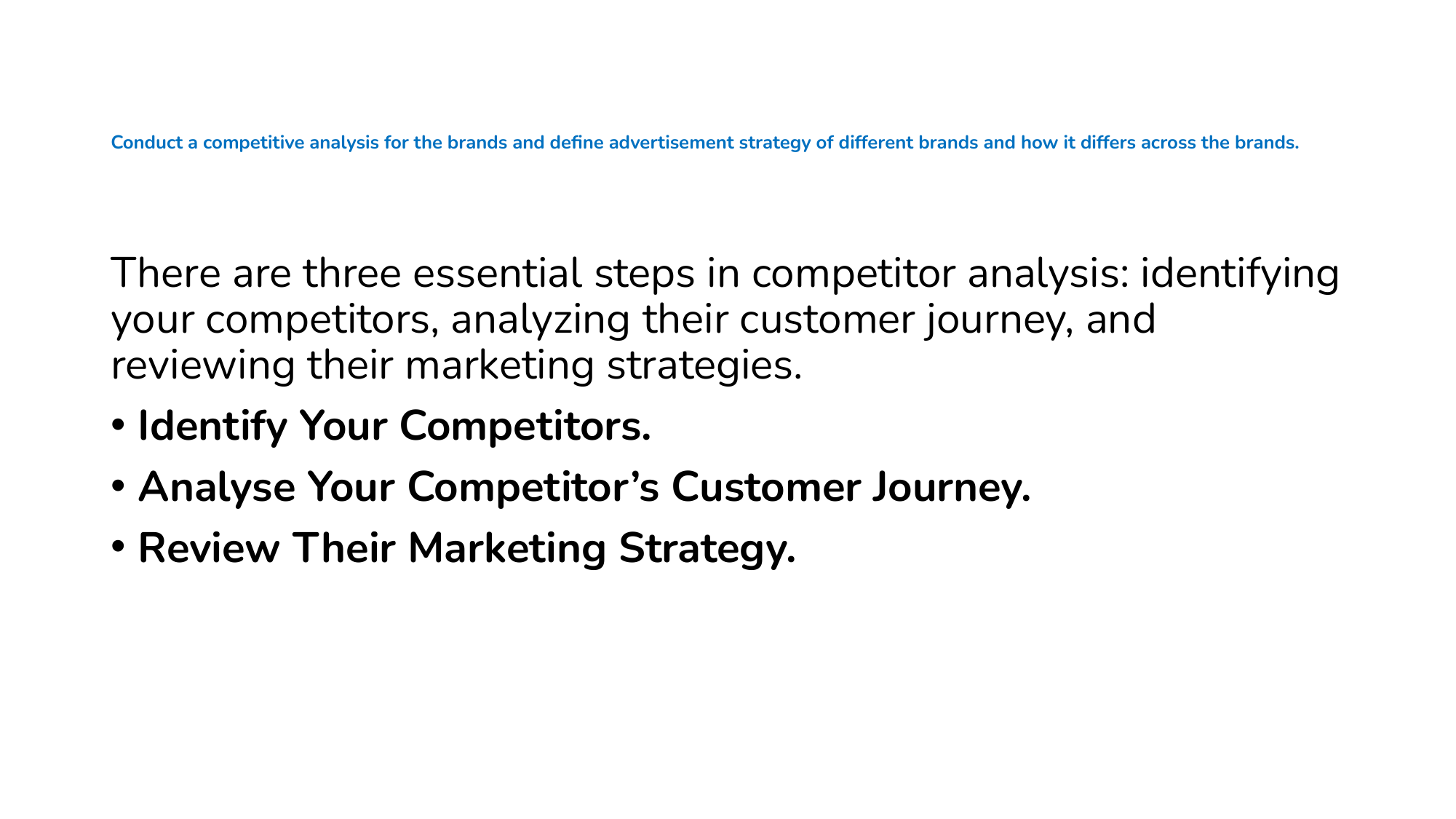

# Conduct a competitive analysis for the brands and define advertisement strategy of different brands and how it differs across the brands.
There are three essential steps in competitor analysis: identifying your competitors, analyzing their customer journey, and reviewing their marketing strategies.
Identify Your Competitors.
Analyse Your Competitor’s Customer Journey.
Review Their Marketing Strategy.